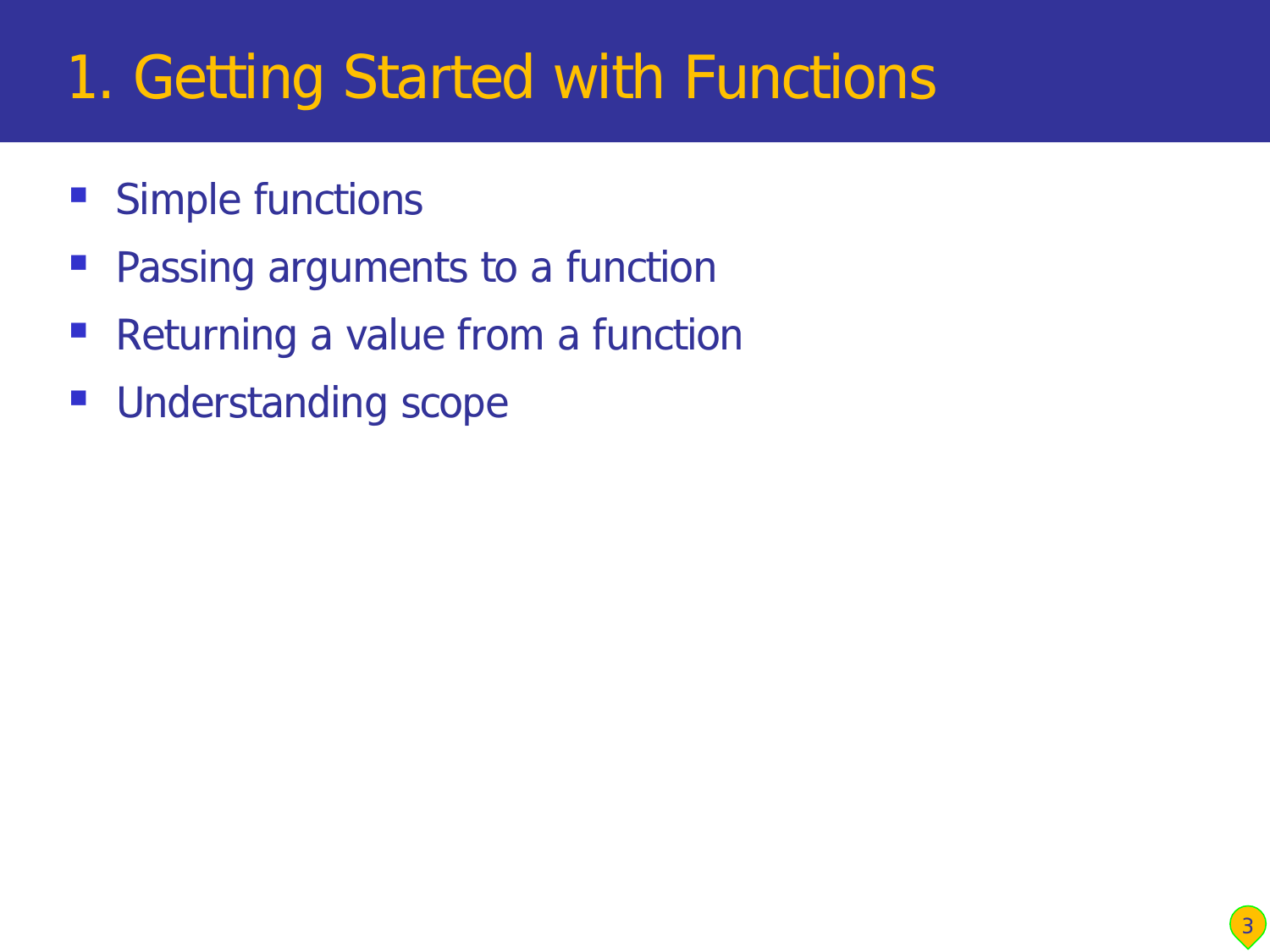

# 1. Getting Started with Functions
Simple functions
Passing arguments to a function
Returning a value from a function
Understanding scope
3